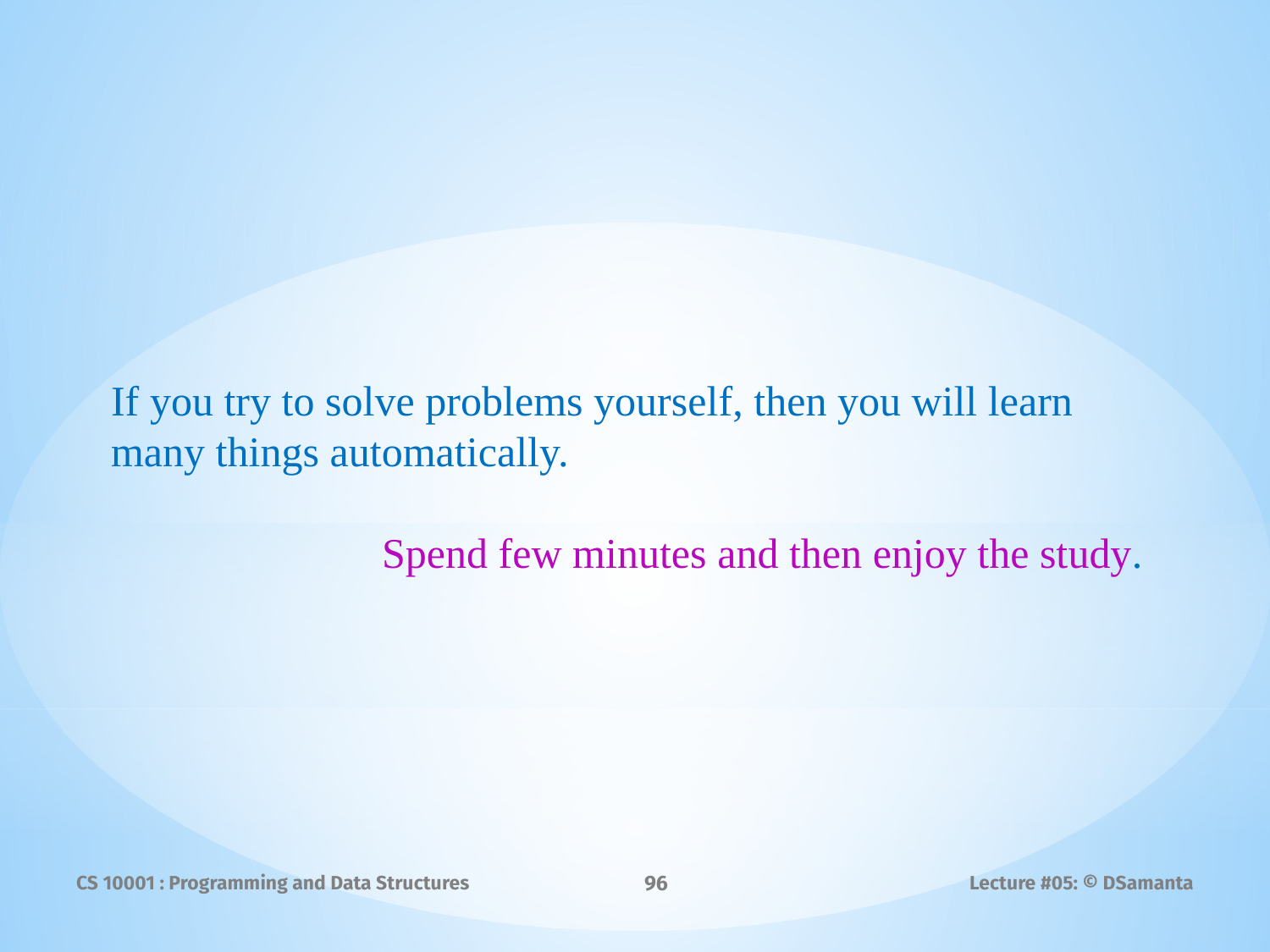

If you try to solve problems yourself, then you will learn many things automatically.

Spend few minutes and then enjoy the study.

CS 10001 : Programming and Data Structures
96
Lecture #05: © DSamanta